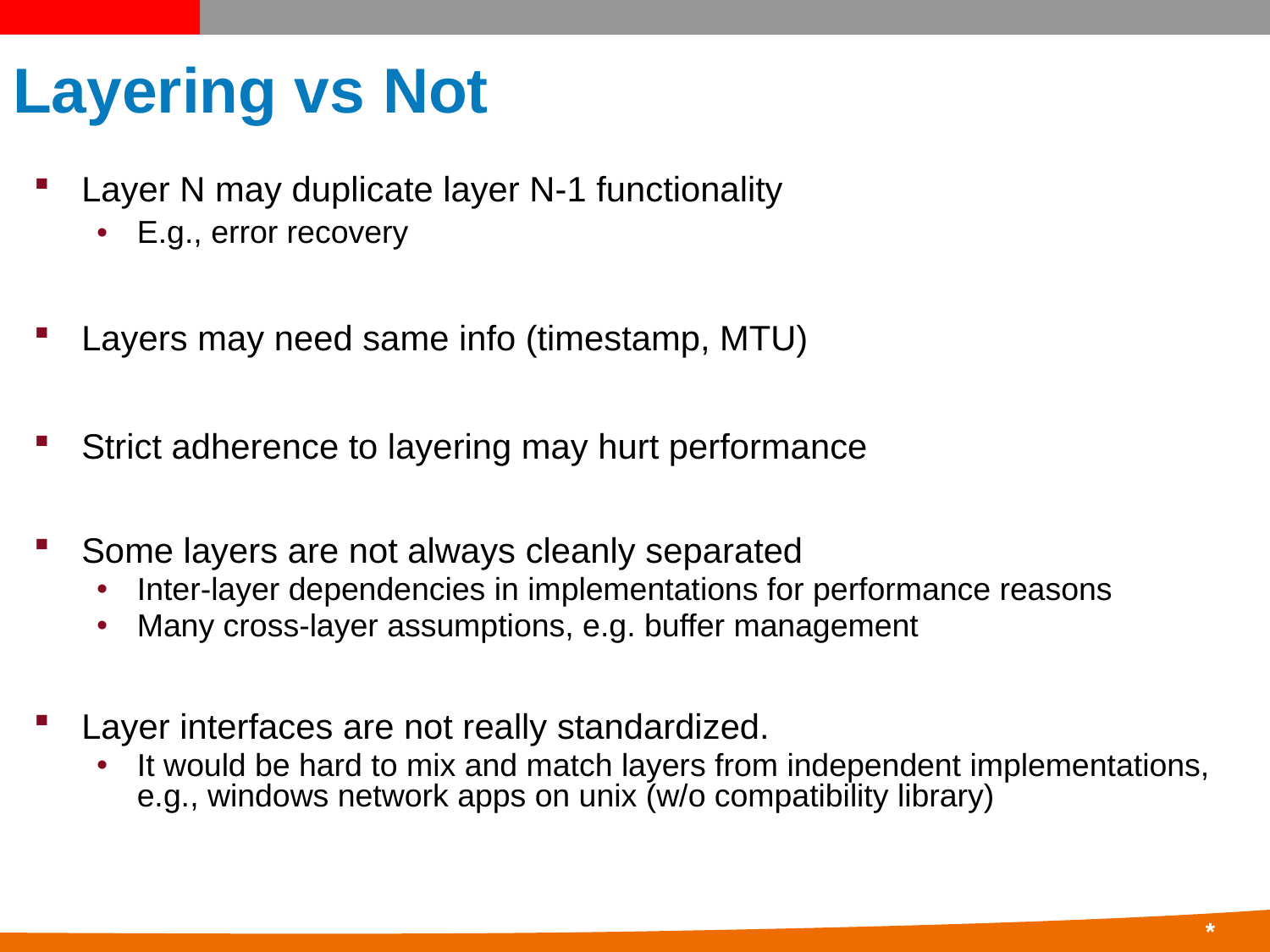

# Layering vs Not
Layer N may duplicate layer N-1 functionality
E.g., error recovery

Layers may need same info (timestamp, MTU)

Strict adherence to layering may hurt performance

Some layers are not always cleanly separated
Inter-layer dependencies in implementations for performance reasons
Many cross-layer assumptions, e.g. buffer management

Layer interfaces are not really standardized.
It would be hard to mix and match layers from independent implementations, e.g., windows network apps on unix (w/o compatibility library)